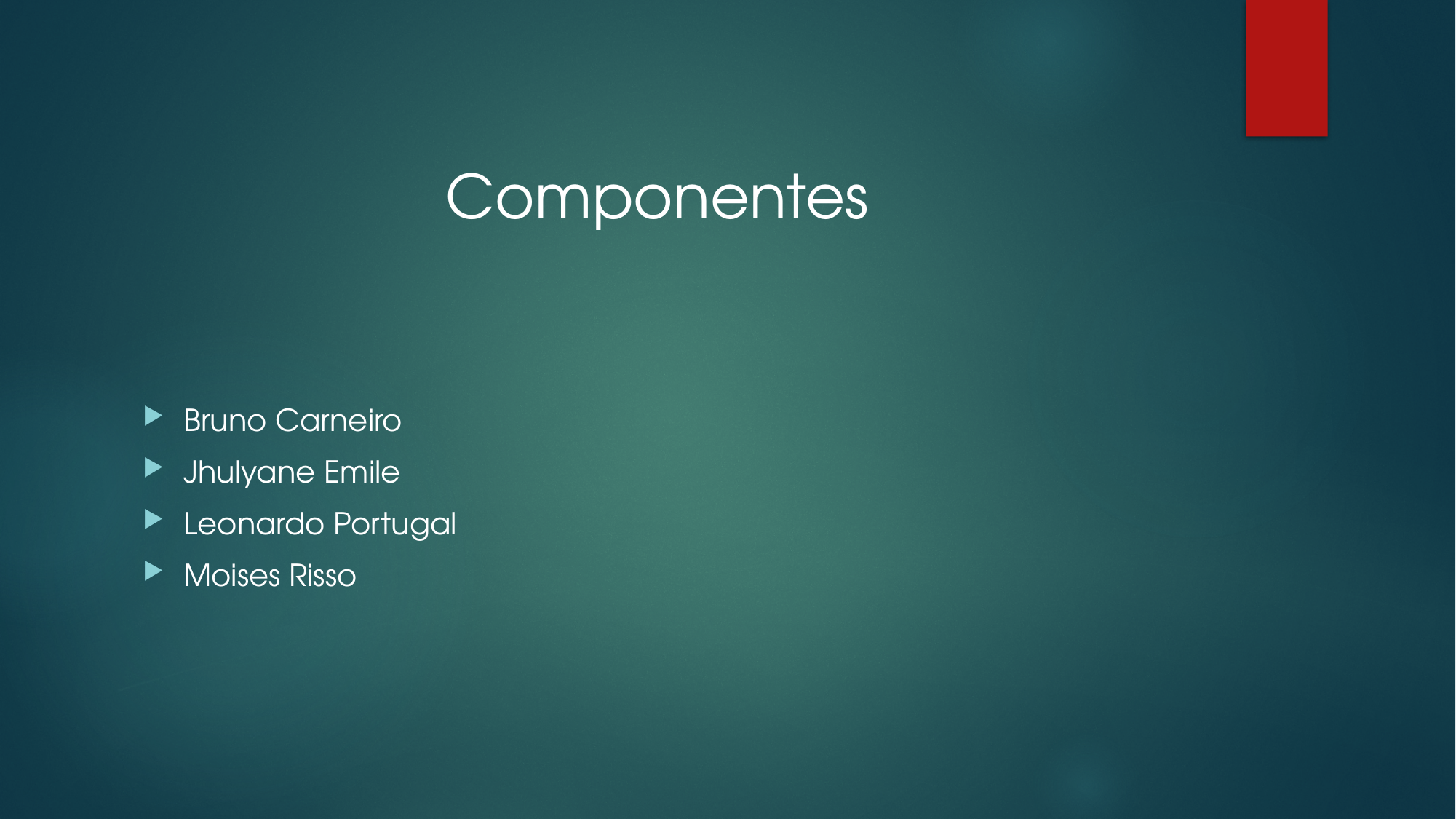

Componentes

Bruno Carneiro
Jhulyane Emile
Leonardo Portugal
Moises Risso